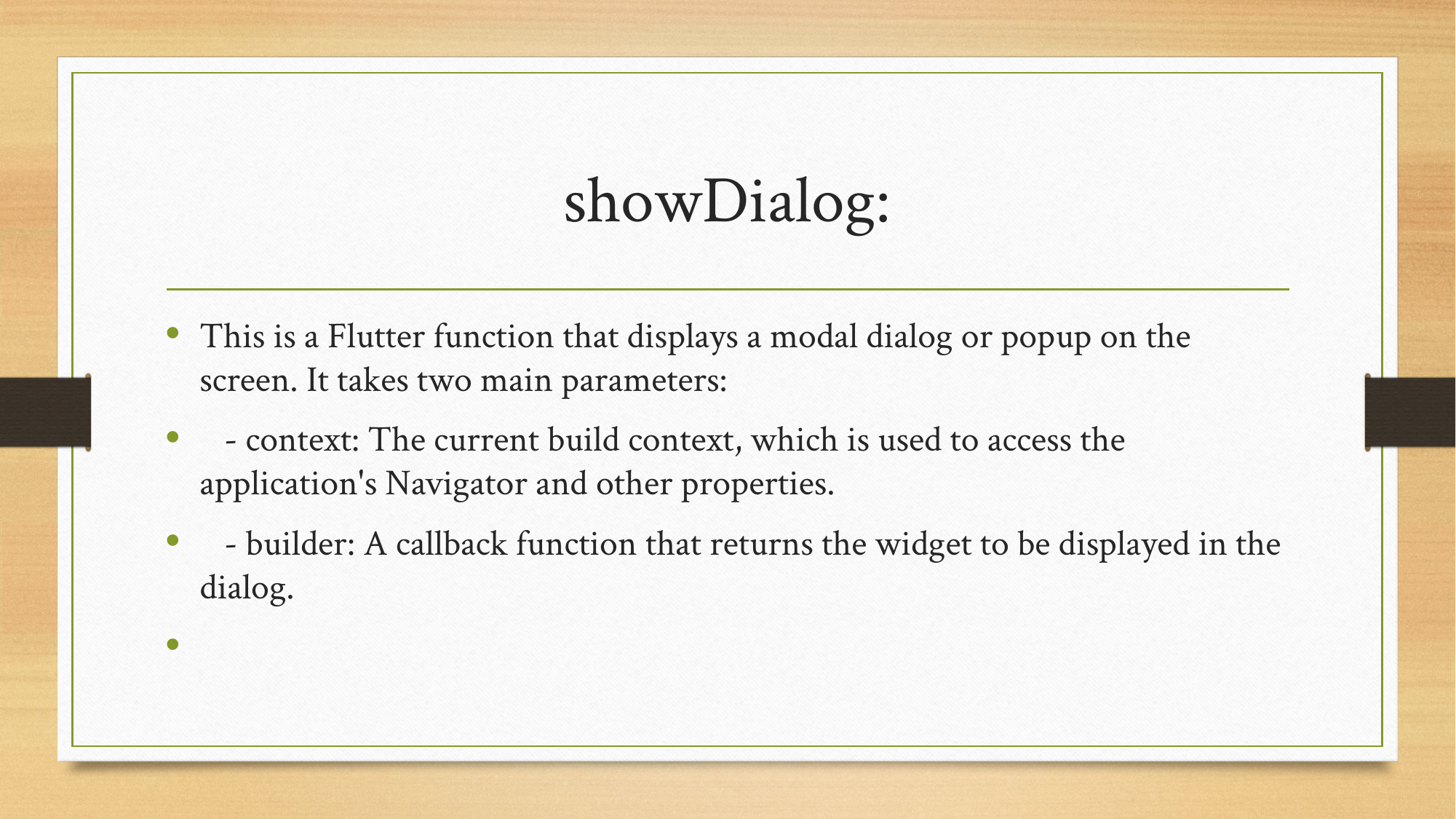

# showDialog:
This is a Flutter function that displays a modal dialog or popup on the screen. It takes two main parameters:
   - context: The current build context, which is used to access the application's Navigator and other properties.
   - builder: A callback function that returns the widget to be displayed in the dialog.